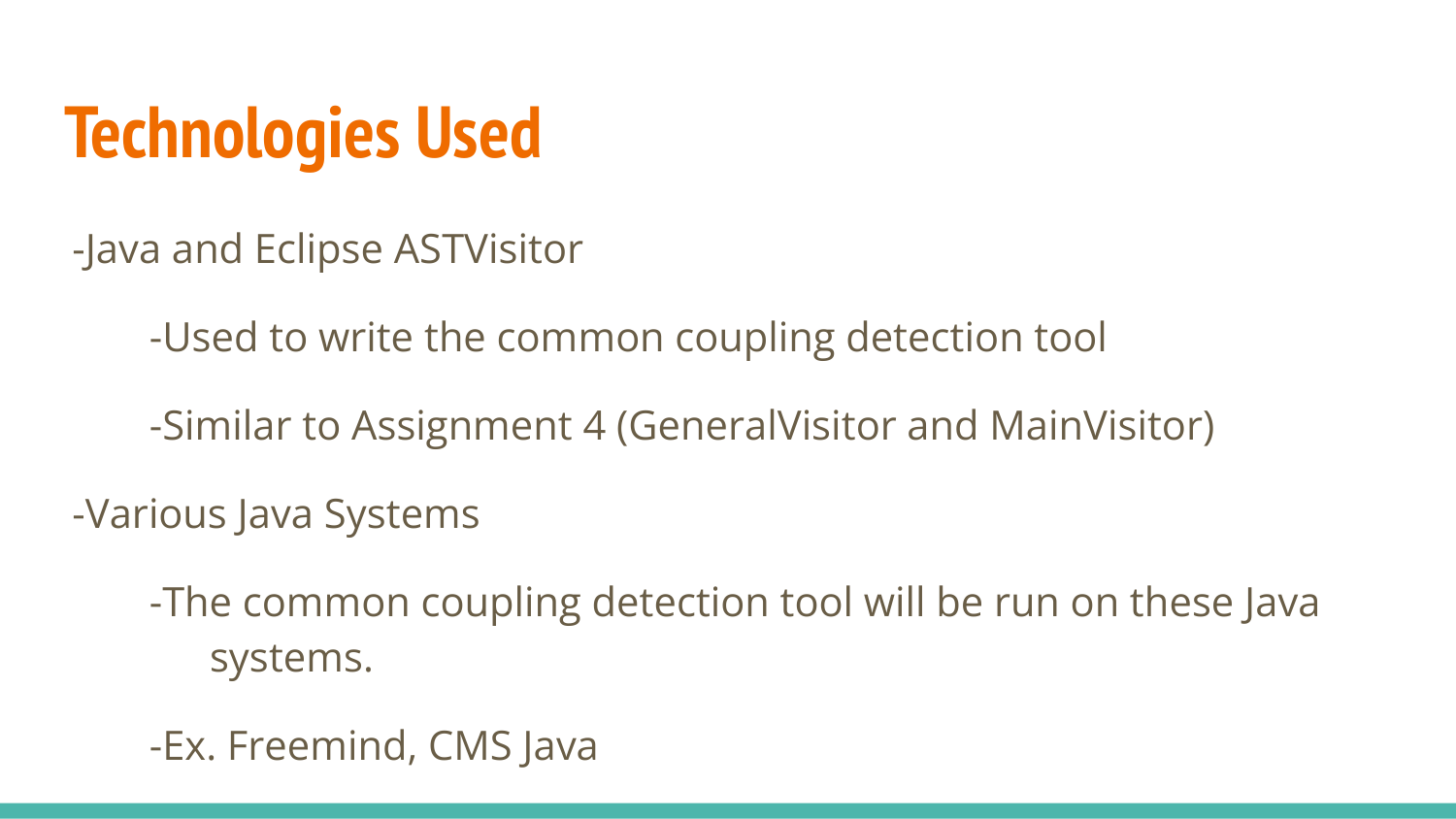

# Technologies Used
-Java and Eclipse ASTVisitor
-Used to write the common coupling detection tool
-Similar to Assignment 4 (GeneralVisitor and MainVisitor)
-Various Java Systems
-The common coupling detection tool will be run on these Java systems.
-Ex. Freemind, CMS Java